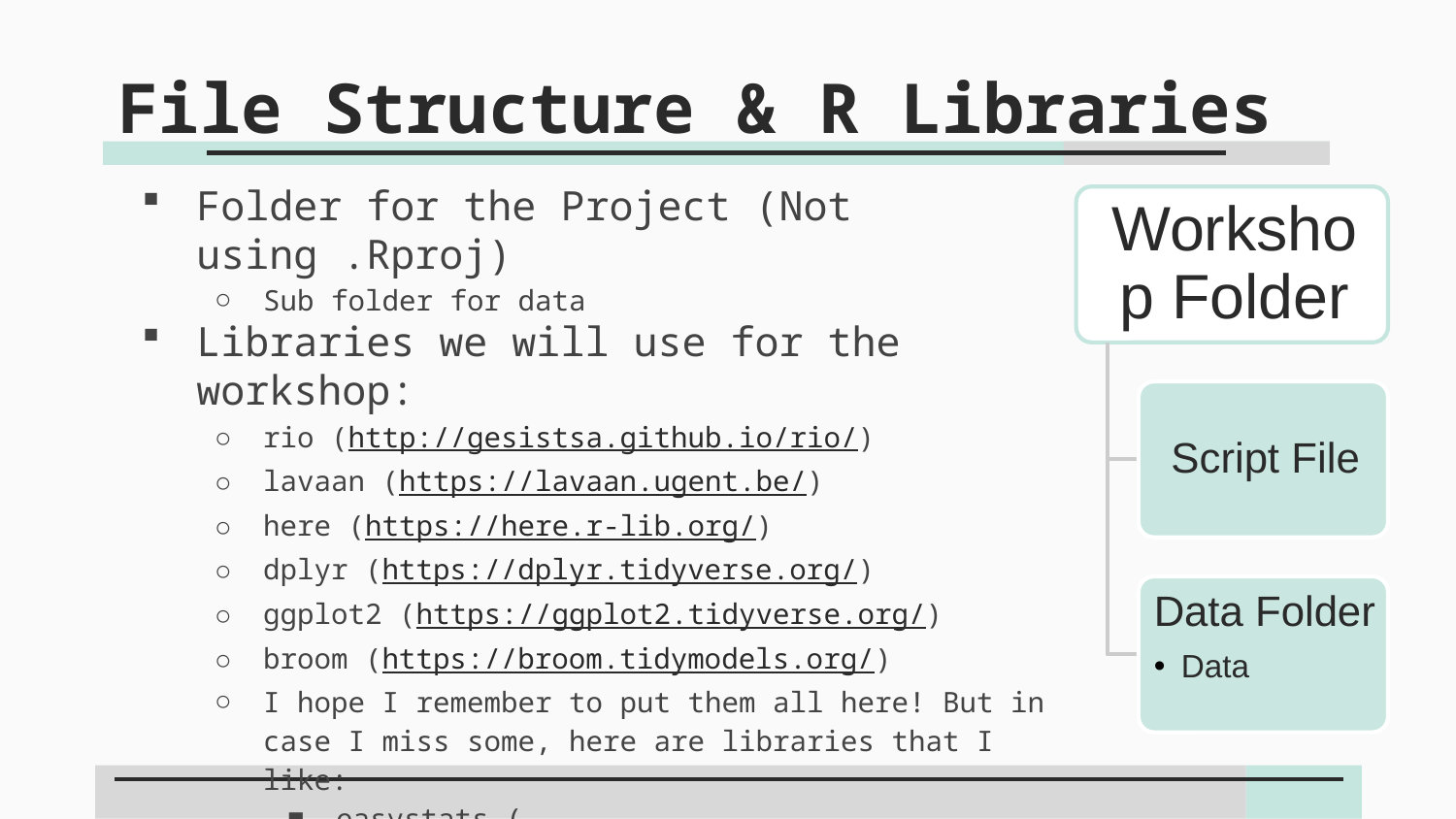

# File Structure & R Libraries
Folder for the Project (Not using .Rproj)
Sub folder for data
Libraries we will use for the workshop:
rio (http://gesistsa.github.io/rio/)
lavaan (https://lavaan.ugent.be/)
here (https://here.r-lib.org/)
dplyr (https://dplyr.tidyverse.org/)
ggplot2 (https://ggplot2.tidyverse.org/)
broom (https://broom.tidymodels.org/)
I hope I remember to put them all here! But in case I miss some, here are libraries that I like:
easystats (https://easystats.github.io/easystats/)
sjPlot (https://strengejacke.github.io/sjPlot/)
janitor (https://sfirke.github.io/janitor/index.html)

Workshop Folder
Script File
Data Folder
Data